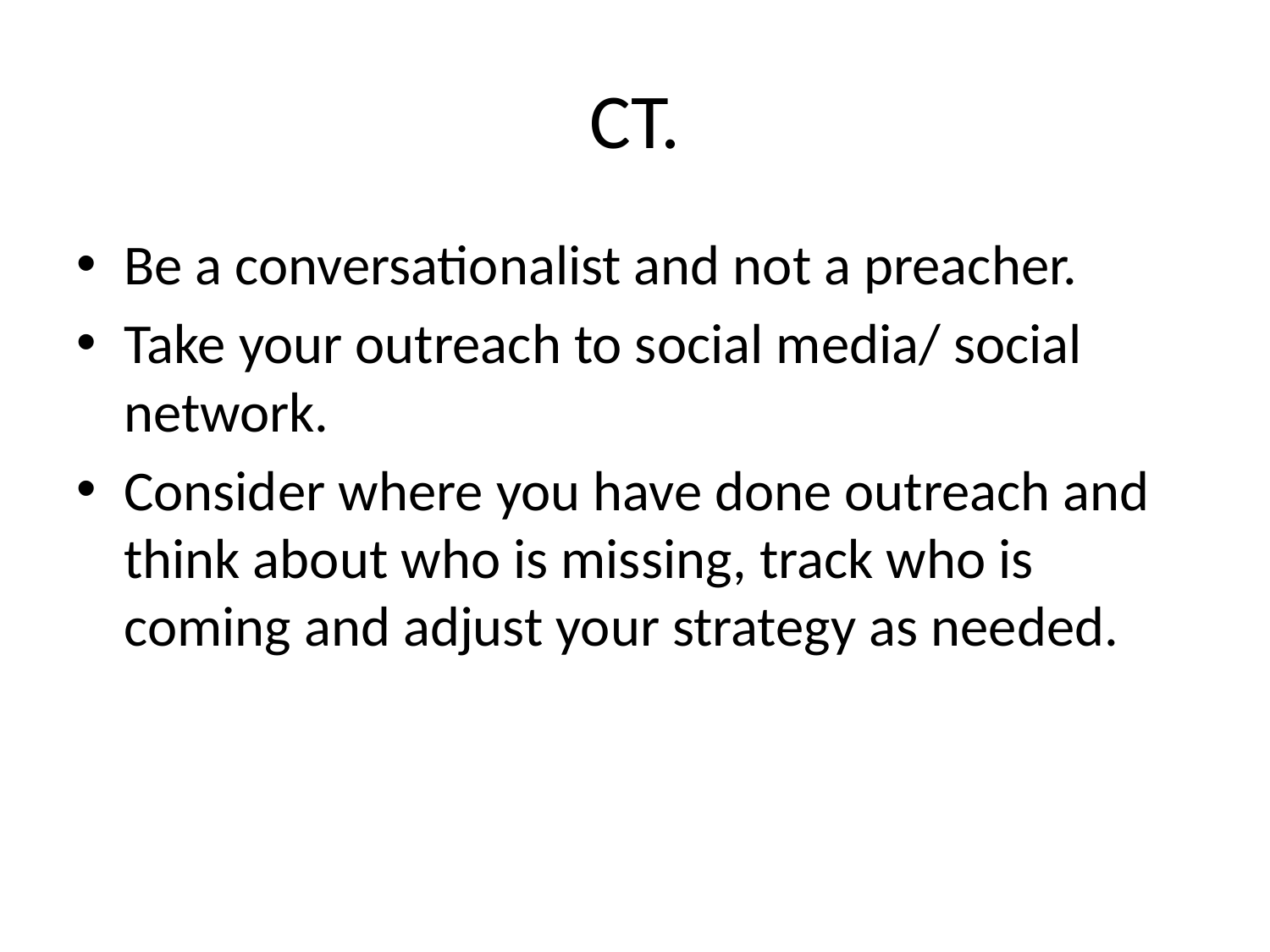

# CT.
Be a conversationalist and not a preacher.
Take your outreach to social media/ social network.
Consider where you have done outreach and think about who is missing, track who is coming and adjust your strategy as needed.